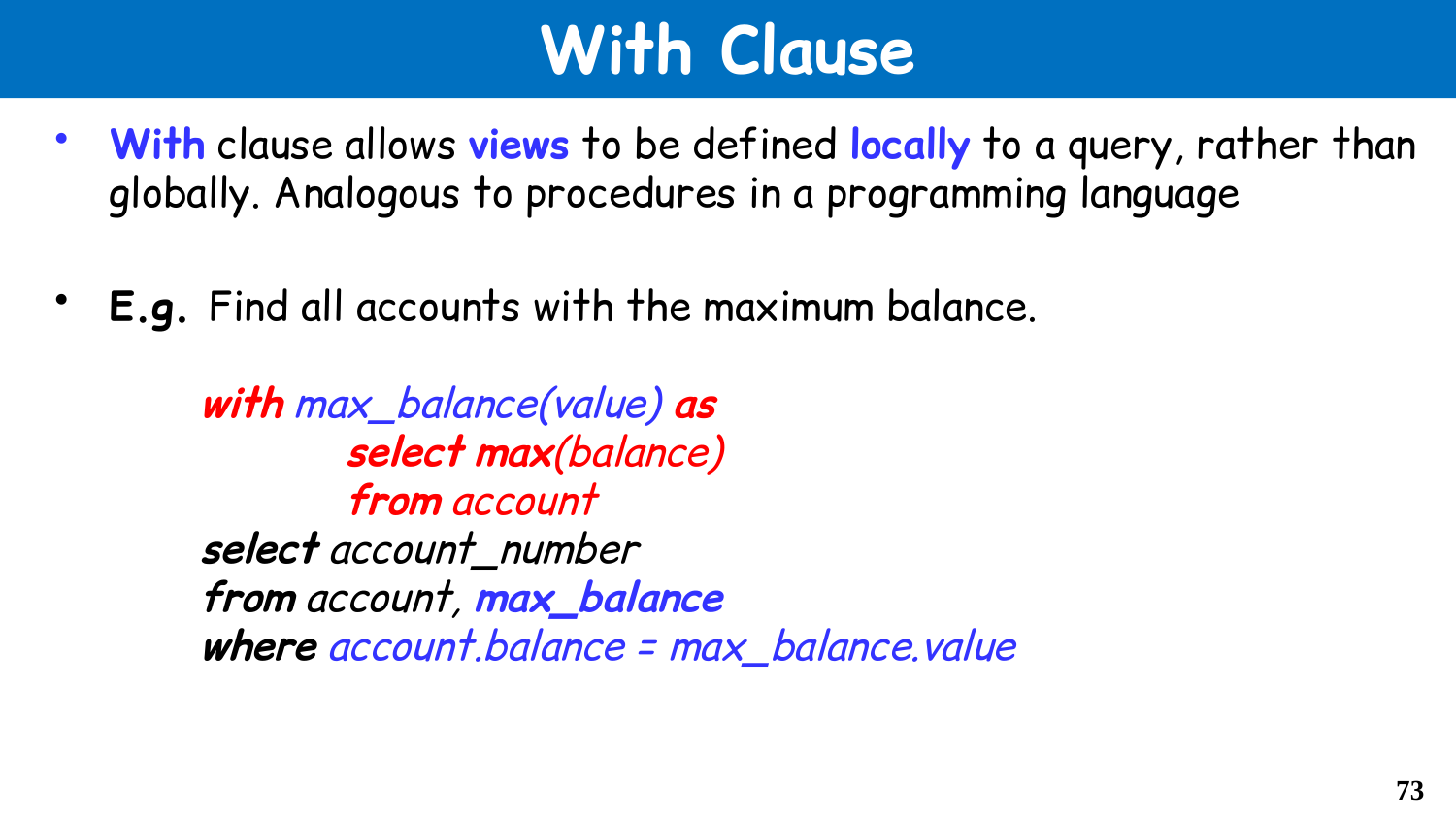

# With Clause
With clause allows views to be defined locally to a query, rather than globally. Analogous to procedures in a programming language

E.g. Find all accounts with the maximum balance.
	with max_balance(value) as
        		select max(balance)
        		from account
	select account_number
   	from account, max_balance
     	where account.balance = max_balance.value